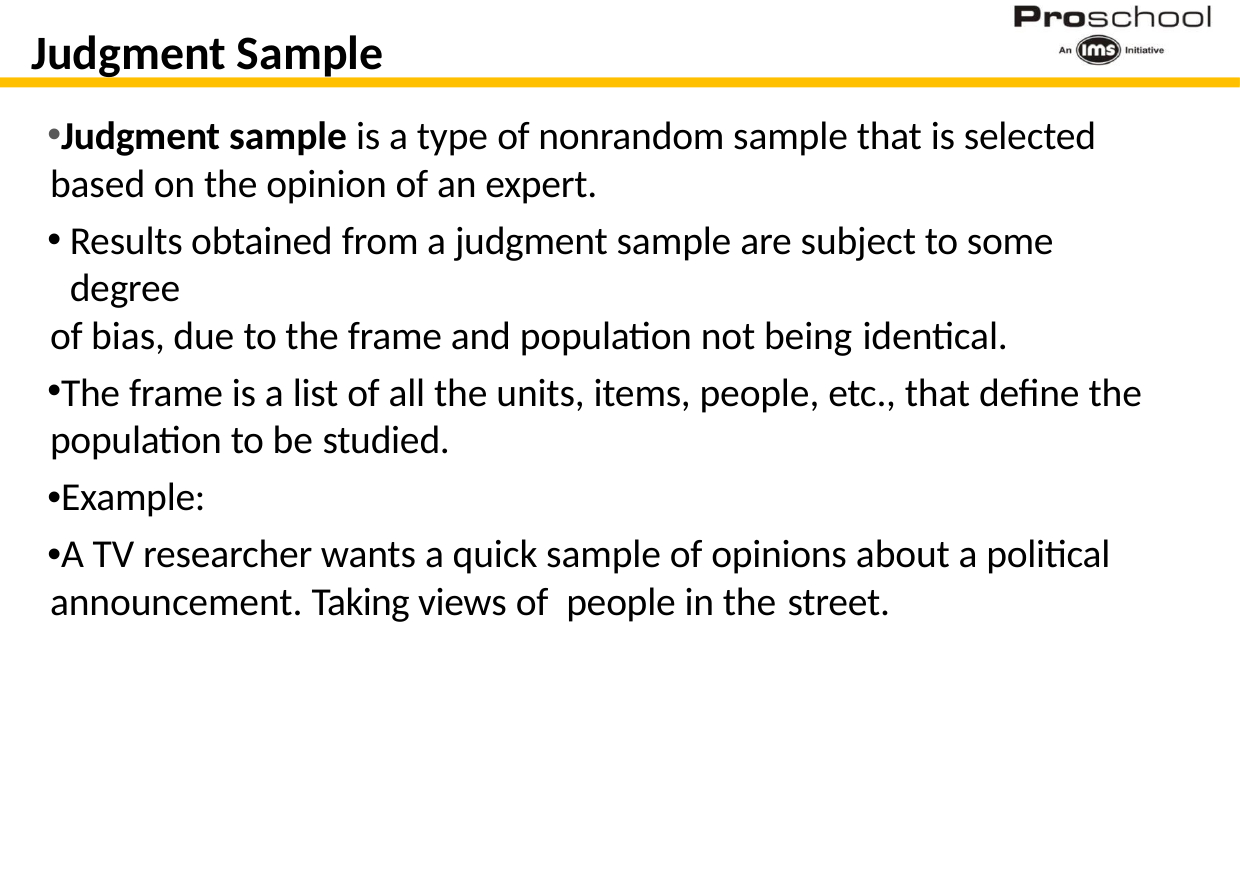

# Judgment Sample

Judgment sample is a type of nonrandom sample that is selected  based on the opinion of an expert.
Results obtained from a judgment sample are subject to some degree
of bias, due to the frame and population not being identical.
The frame is a list of all the units, items, people, etc., that define the  population to be studied.
•Example:
•A TV researcher wants a quick sample of opinions about a political  announcement. Taking views of  people in the street.